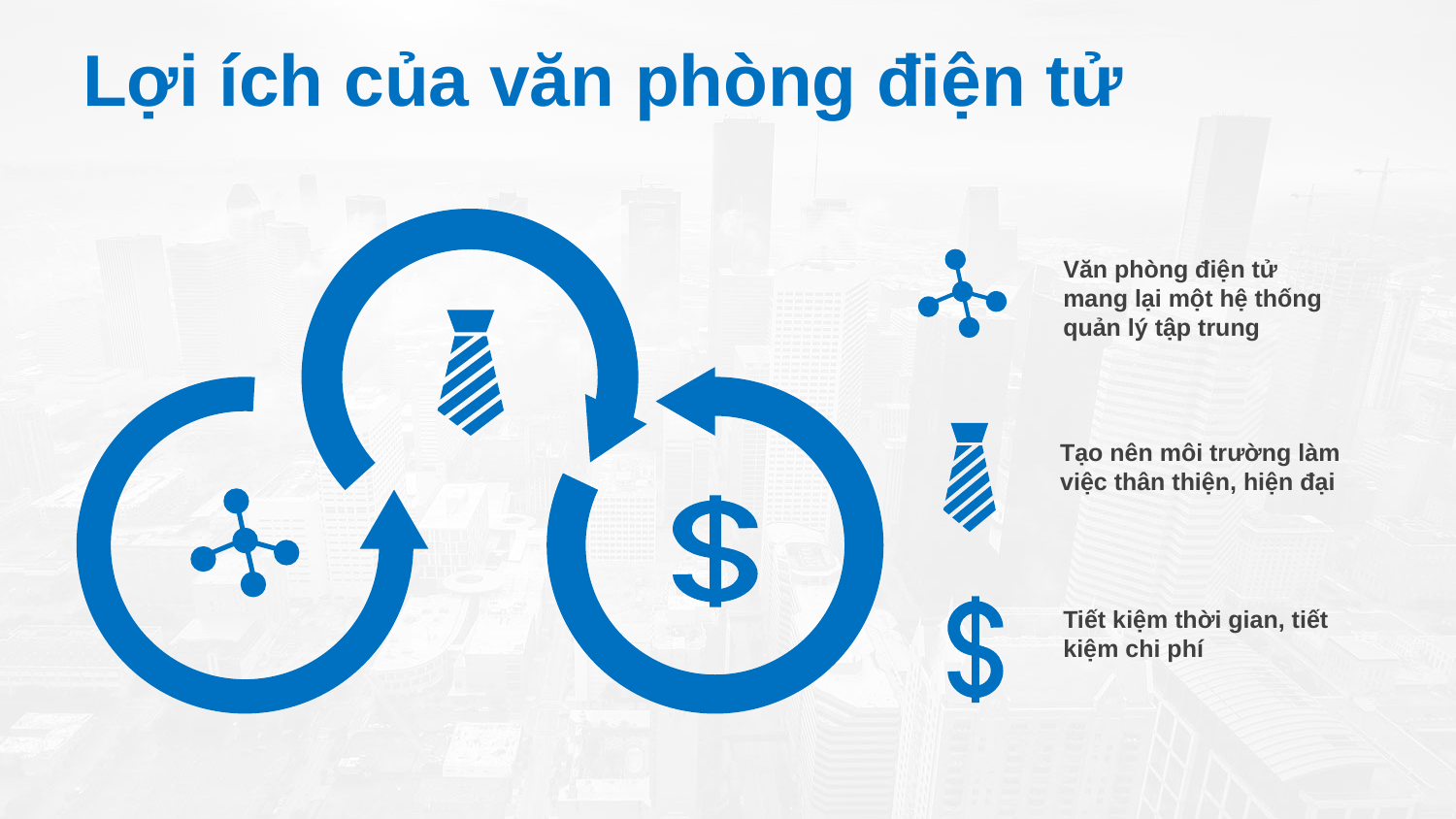

Lợi ích của văn phòng điện tử

Văn phòng điện tử mang lại một hệ thống quản lý tập trung

Tạo nên môi trường làm việc thân thiện, hiện đại

Tiết kiệm thời gian, tiết kiệm chi phí